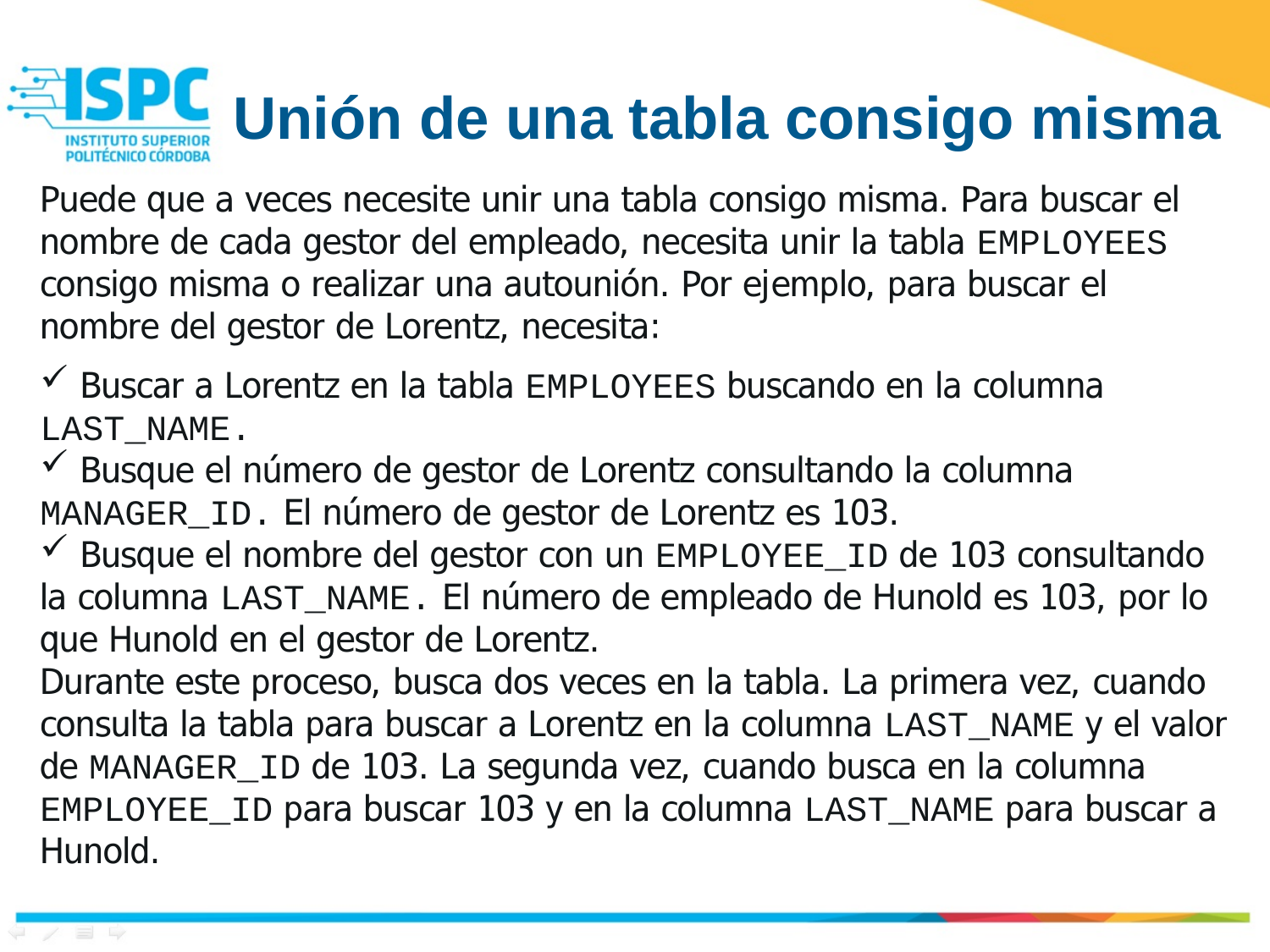

Unión de una tabla consigo misma
Puede que a veces necesite unir una tabla consigo misma. Para buscar el nombre de cada gestor del empleado, necesita unir la tabla EMPLOYEES consigo misma o realizar una autounión. Por ejemplo, para buscar el nombre del gestor de Lorentz, necesita:

 Buscar a Lorentz en la tabla EMPLOYEES buscando en la columna LAST_NAME.
 Busque el número de gestor de Lorentz consultando la columna MANAGER_ID. El número de gestor de Lorentz es 103.
 Busque el nombre del gestor con un EMPLOYEE_ID de 103 consultando la columna LAST_NAME. El número de empleado de Hunold es 103, por lo que Hunold en el gestor de Lorentz.
Durante este proceso, busca dos veces en la tabla. La primera vez, cuando consulta la tabla para buscar a Lorentz en la columna LAST_NAME y el valor de MANAGER_ID de 103. La segunda vez, cuando busca en la columna EMPLOYEE_ID para buscar 103 y en la columna LAST_NAME para buscar a Hunold.